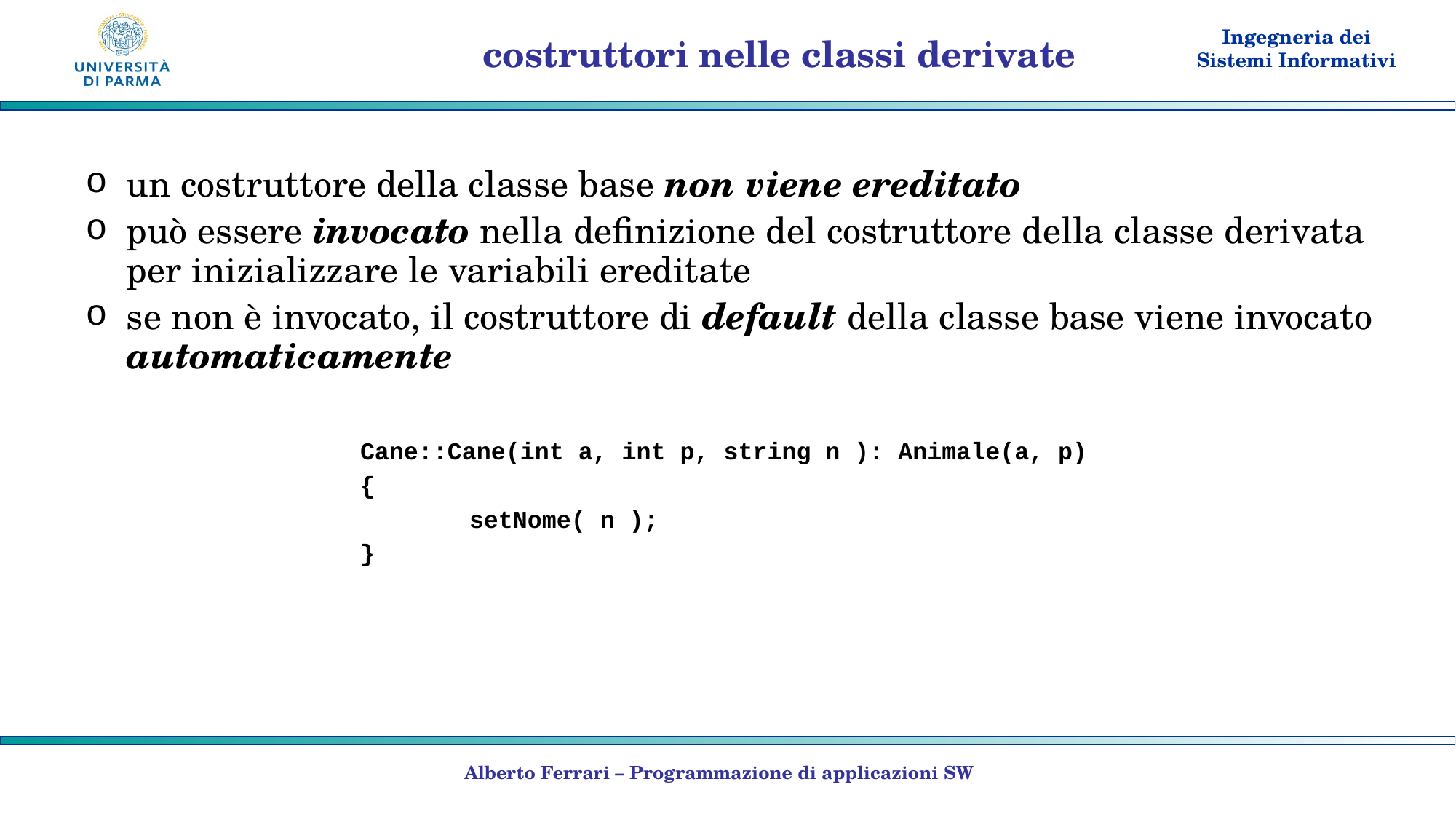

# costruttori nelle classi derivate
un costruttore della classe base non viene ereditato
può essere invocato nella definizione del costruttore della classe derivata per inizializzare le variabili ereditate
se non è invocato, il costruttore di default della classe base viene invocato automaticamente
Cane::Cane(int a, int p, string n ): Animale(a, p)
{
	setNome( n );
}
Alberto Ferrari – Programmazione di applicazioni SW